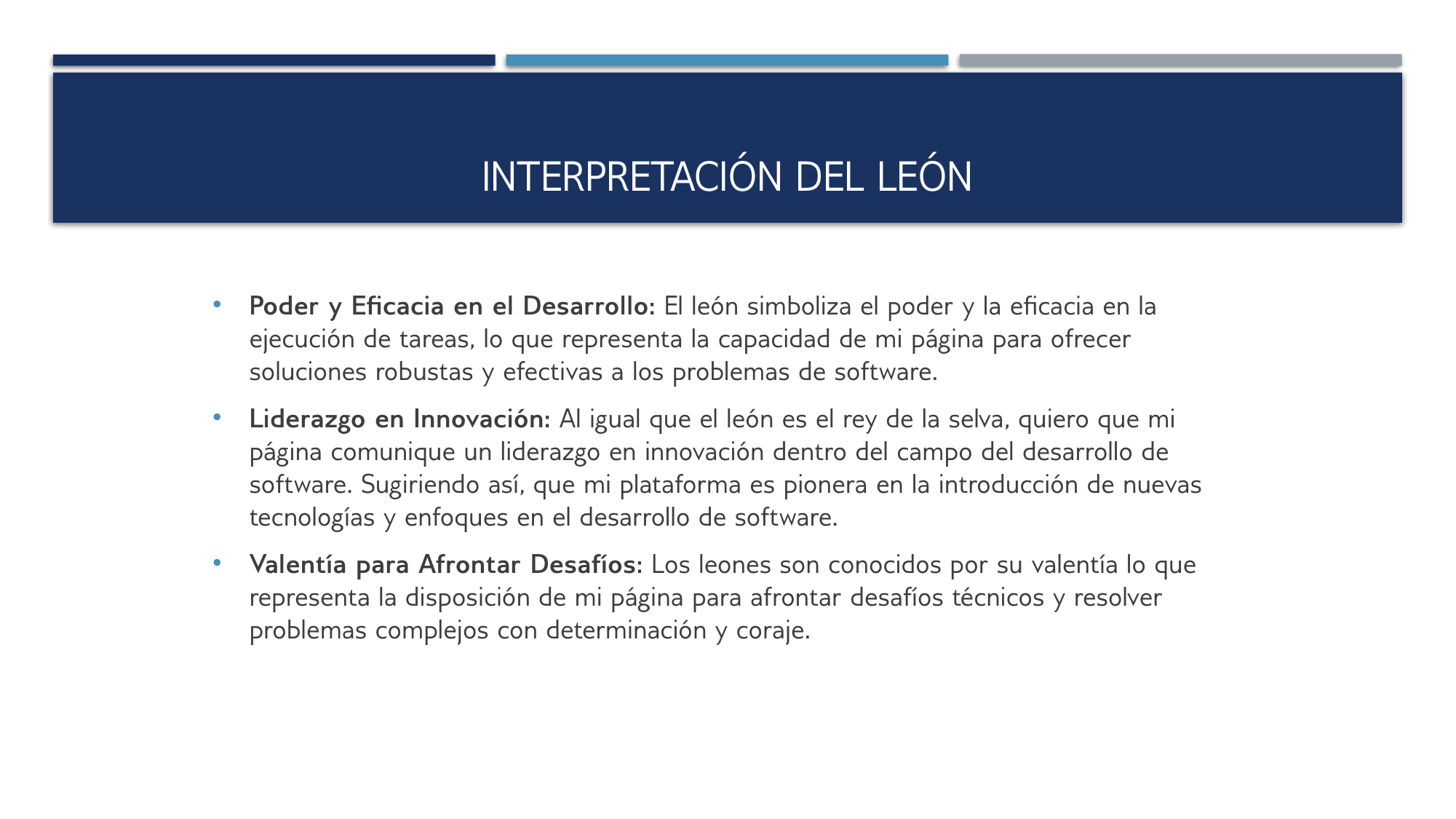

# Interpretación del león
Poder y Eficacia en el Desarrollo: El león simboliza el poder y la eficacia en la ejecución de tareas, lo que representa la capacidad de mi página para ofrecer soluciones robustas y efectivas a los problemas de software.
Liderazgo en Innovación: Al igual que el león es el rey de la selva, quiero que mi página comunique un liderazgo en innovación dentro del campo del desarrollo de software. Sugiriendo así, que mi plataforma es pionera en la introducción de nuevas tecnologías y enfoques en el desarrollo de software.
Valentía para Afrontar Desafíos: Los leones son conocidos por su valentía lo que representa la disposición de mi página para afrontar desafíos técnicos y resolver problemas complejos con determinación y coraje.